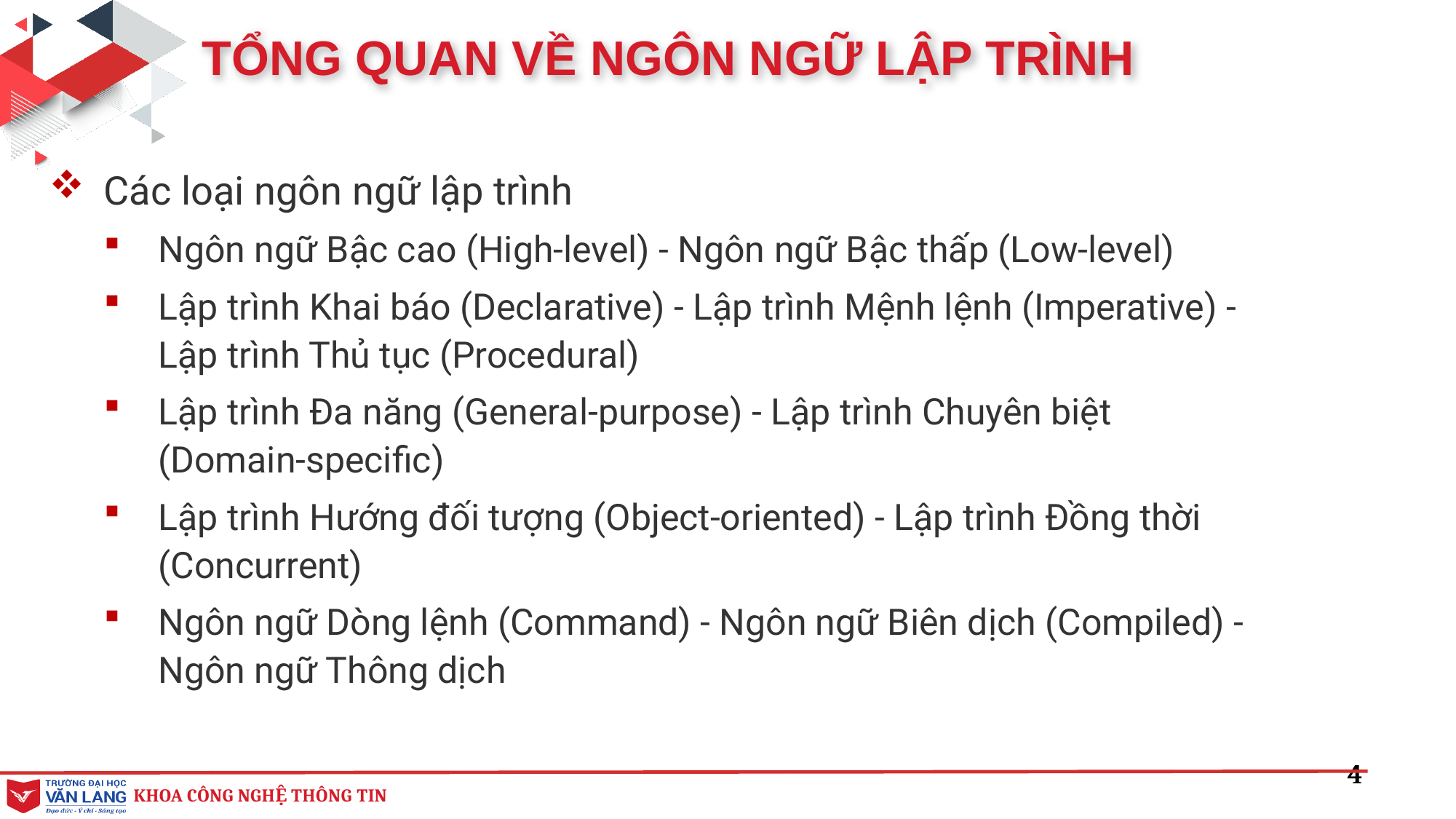

TỔNG QUAN VỀ NGÔN NGỮ LẬP TRÌNH
Các loại ngôn ngữ lập trình
Ngôn ngữ Bậc cao (High-level) - Ngôn ngữ Bậc thấp (Low-level)
Lập trình Khai báo (Declarative) - Lập trình Mệnh lệnh (Imperative) - Lập trình Thủ tục (Procedural)
Lập trình Đa năng (General-purpose) - Lập trình Chuyên biệt (Domain-specific)
Lập trình Hướng đối tượng (Object-oriented) - Lập trình Đồng thời (Concurrent)
Ngôn ngữ Dòng lệnh (Command) - Ngôn ngữ Biên dịch (Compiled) - Ngôn ngữ Thông dịch